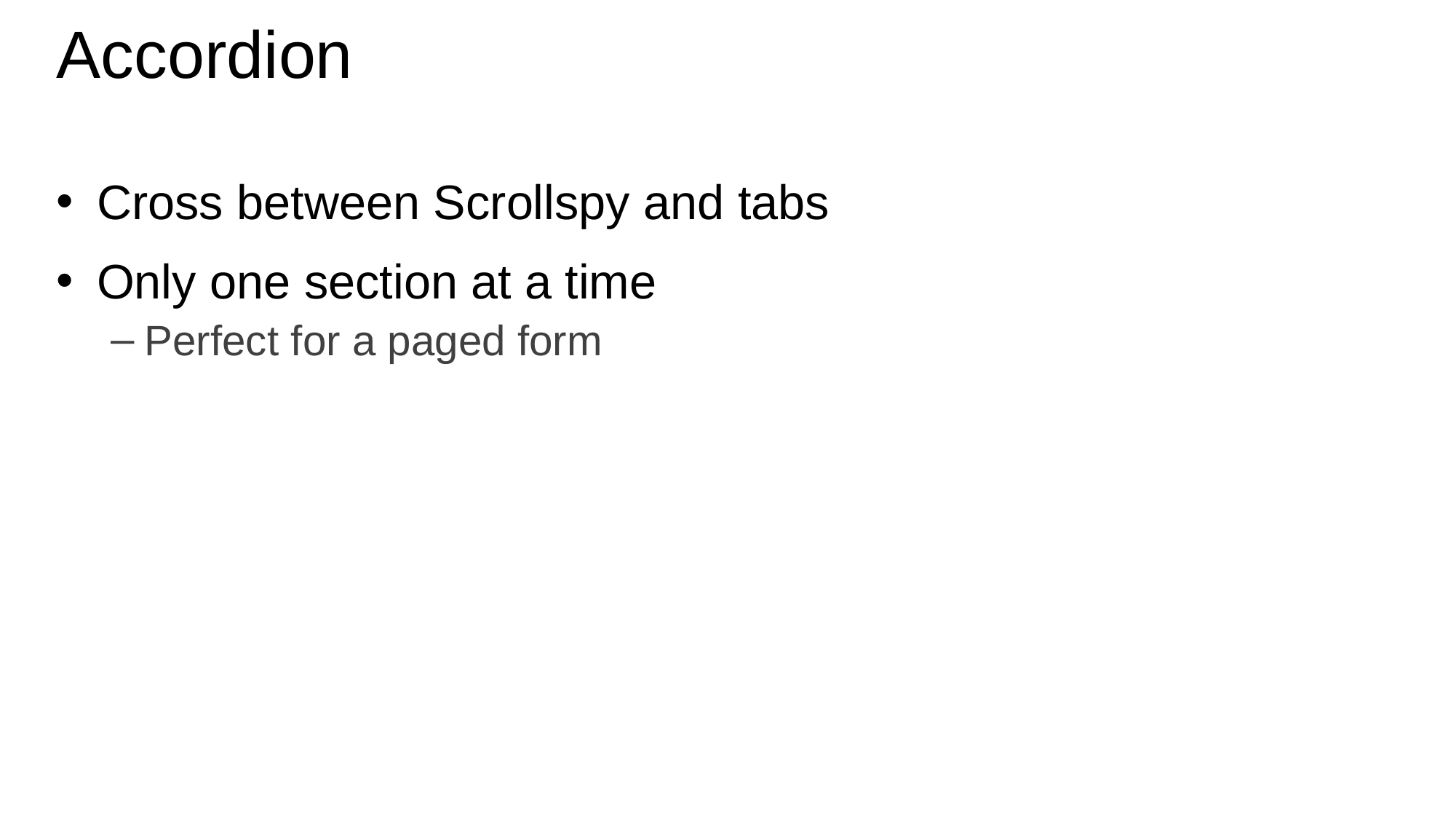

# Accordion
Cross between Scrollspy and tabs
Only one section at a time
Perfect for a paged form